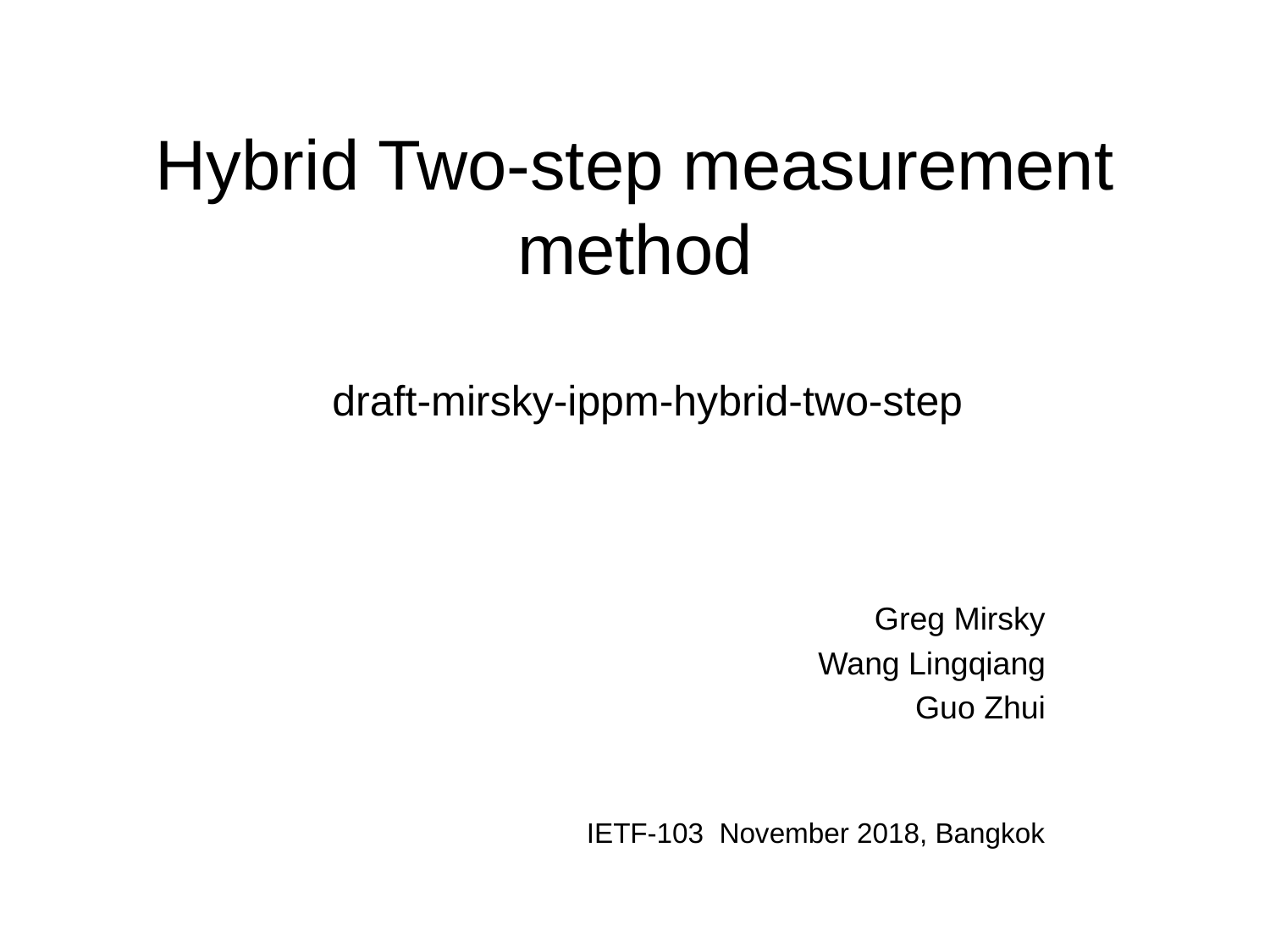

# Hybrid Two-step measurement method draft-mirsky-ippm-hybrid-two-step
Greg Mirsky
Wang Lingqiang
Guo Zhui

IETF-103  November 2018, Bangkok